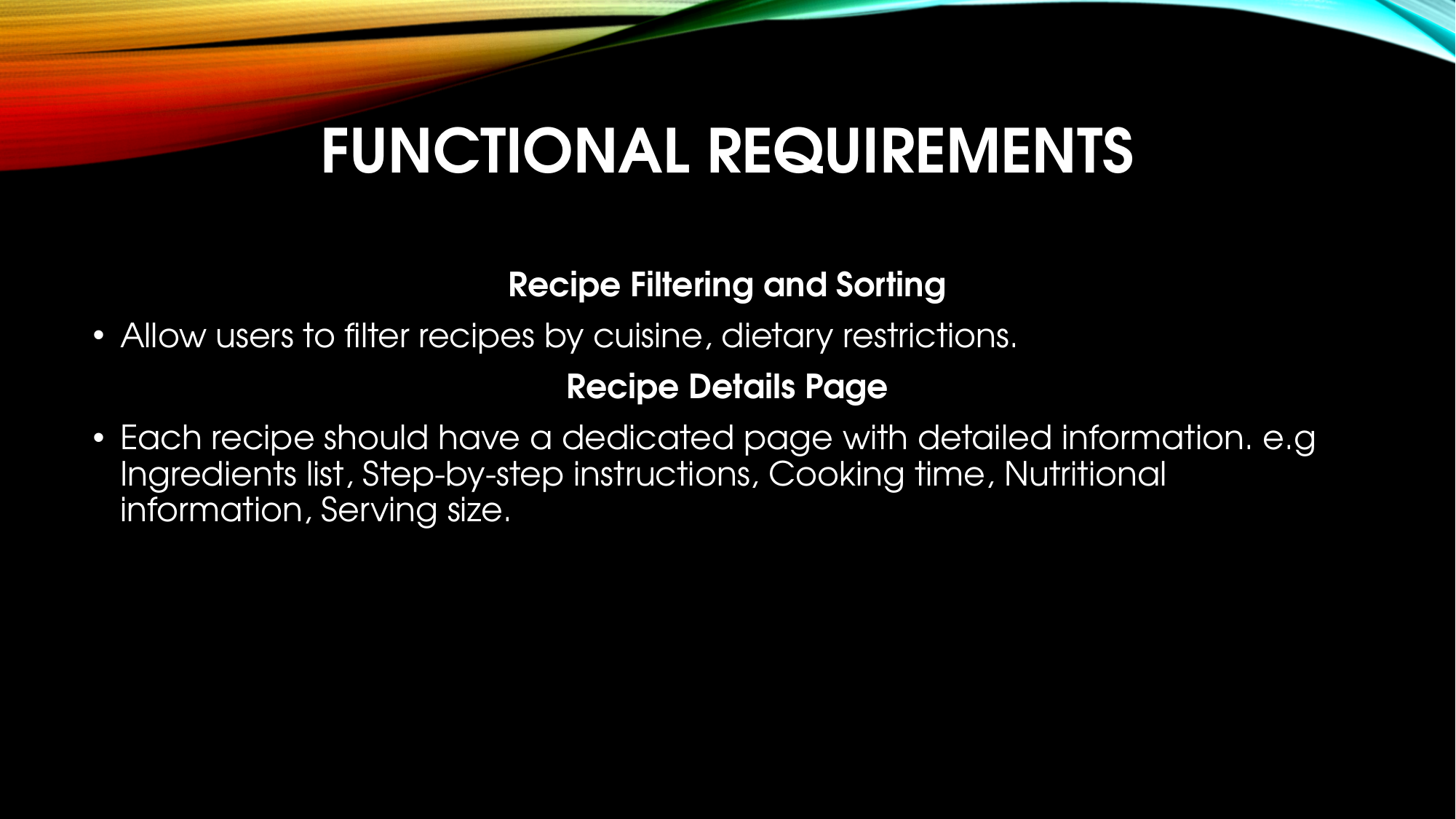

# Functional Requirements
Recipe Filtering and Sorting
Allow users to filter recipes by cuisine, dietary restrictions.
Recipe Details Page
Each recipe should have a dedicated page with detailed information. e.g Ingredients list, Step-by-step instructions, Cooking time, Nutritional information, Serving size.